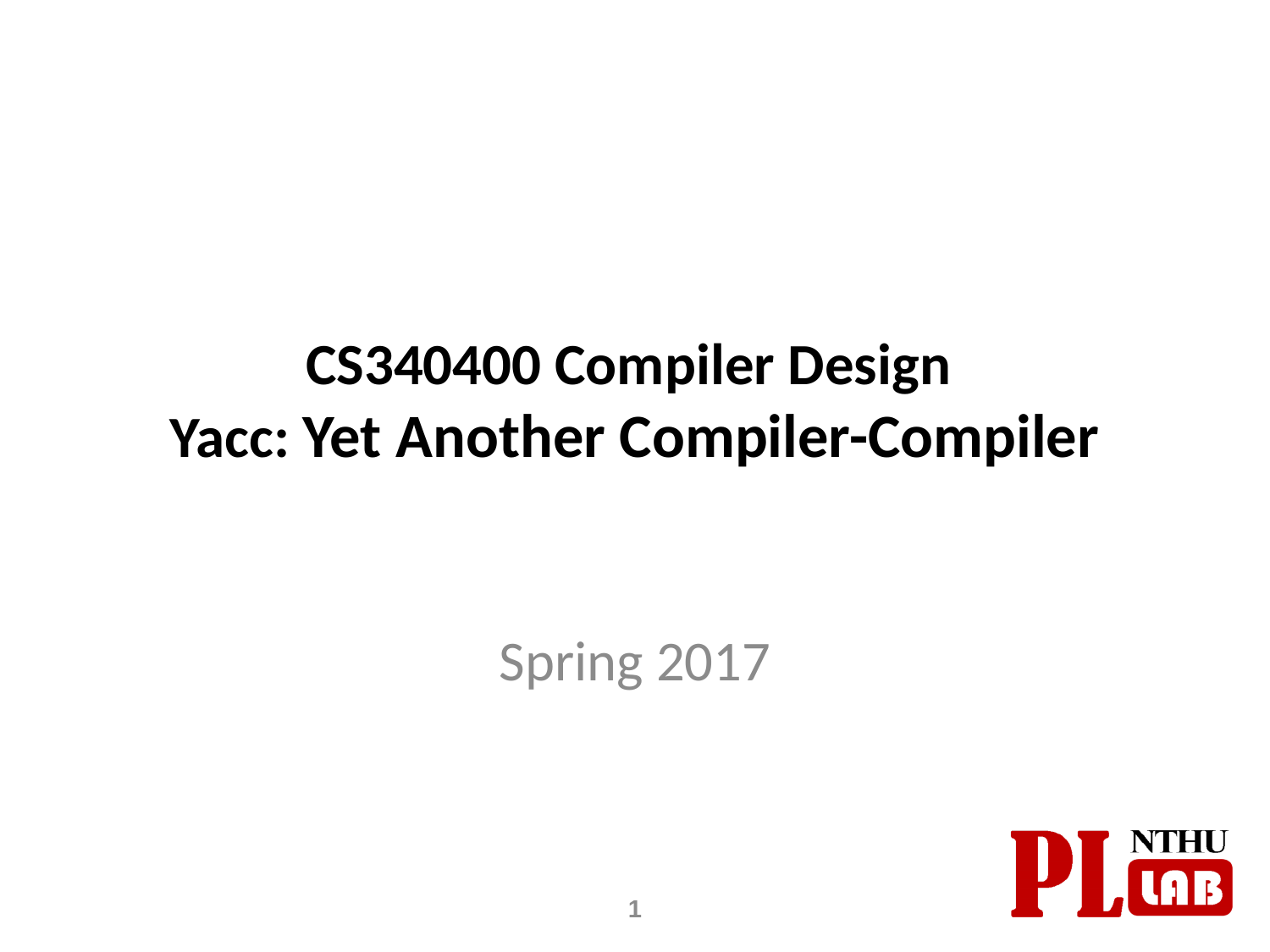

# CS340400 Compiler Design Yacc: Yet Another Compiler-Compiler

Spring 2017
1